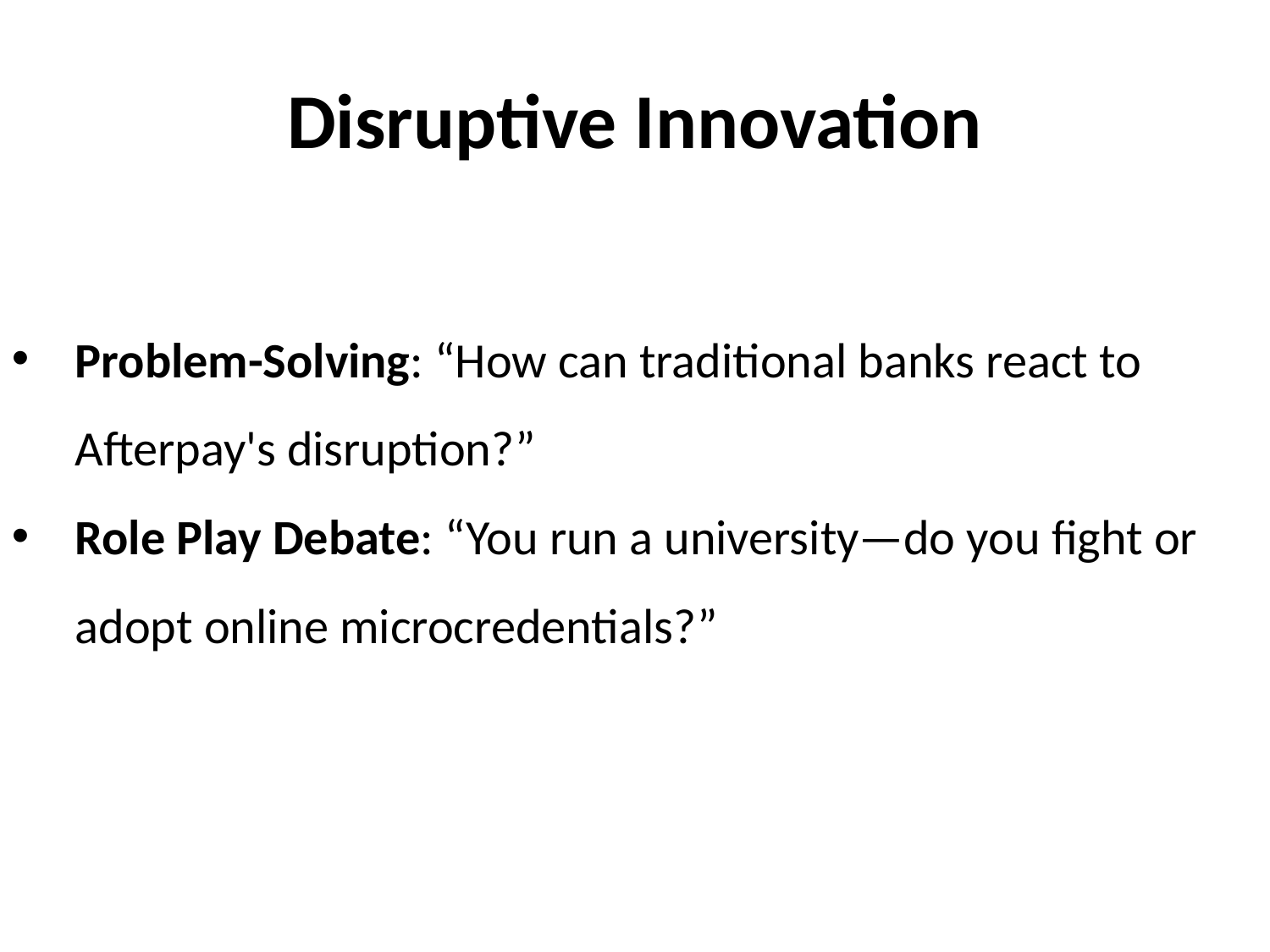

# Disruptive Innovation

Problem-Solving: “How can traditional banks react to Afterpay's disruption?”
Role Play Debate: “You run a university—do you fight or adopt online microcredentials?”